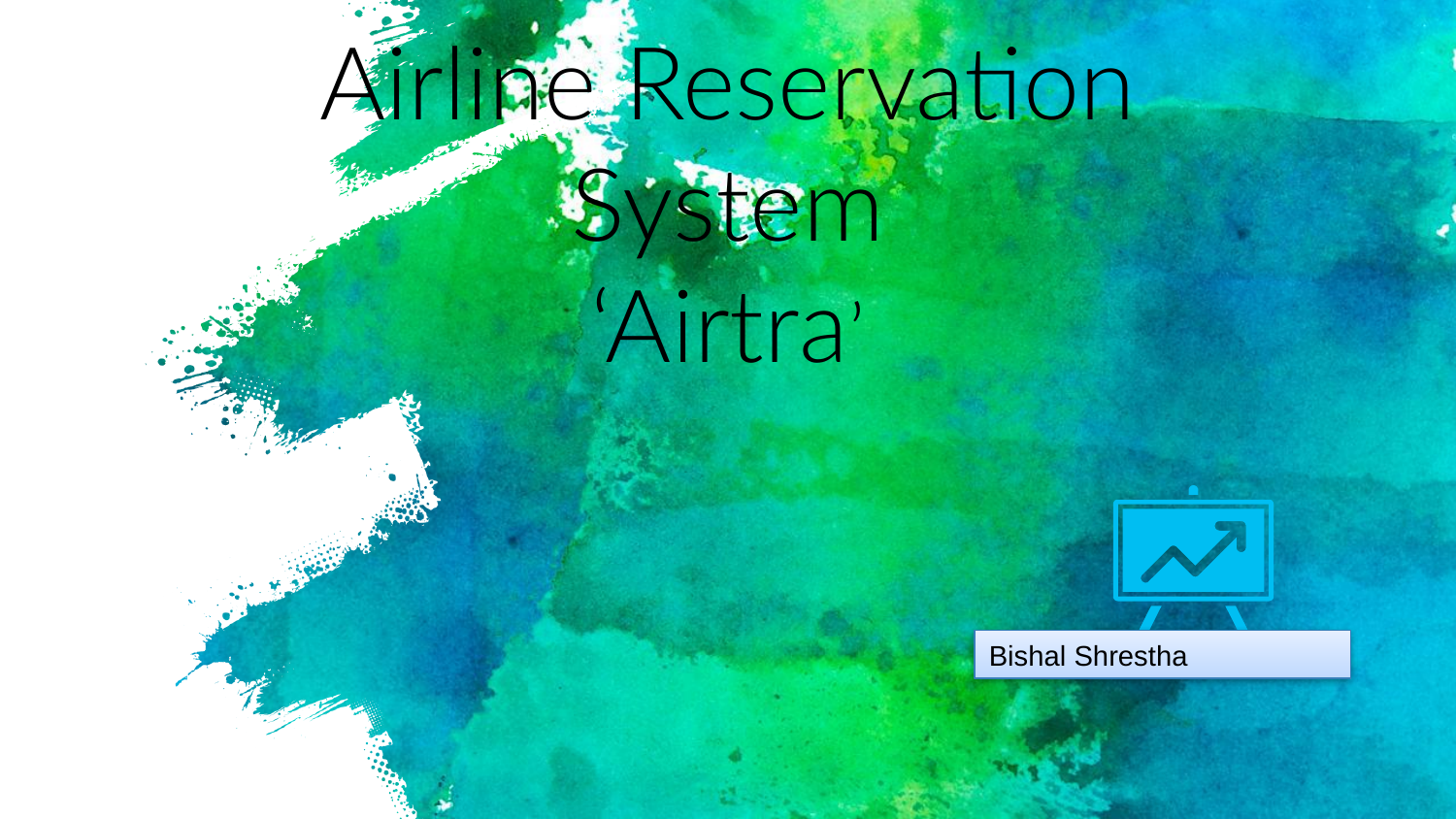

# Airline Reservation System ‘Airtra’

Bishal Shrestha